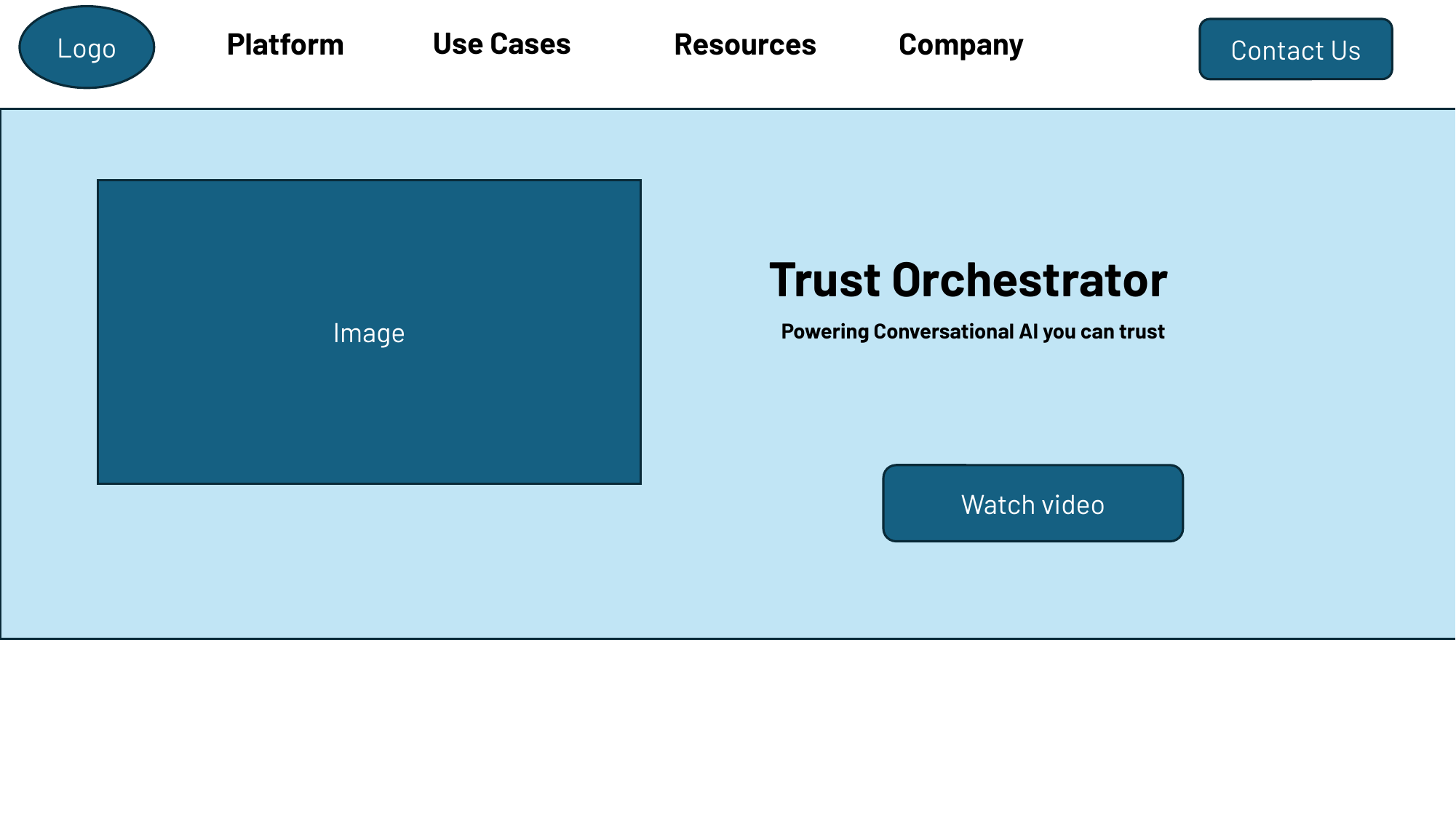

Logo
Use Cases
Platform
Resources
Company
Contact Us

Image
Trust Orchestrator
Powering Conversational AI you can trust
Watch video